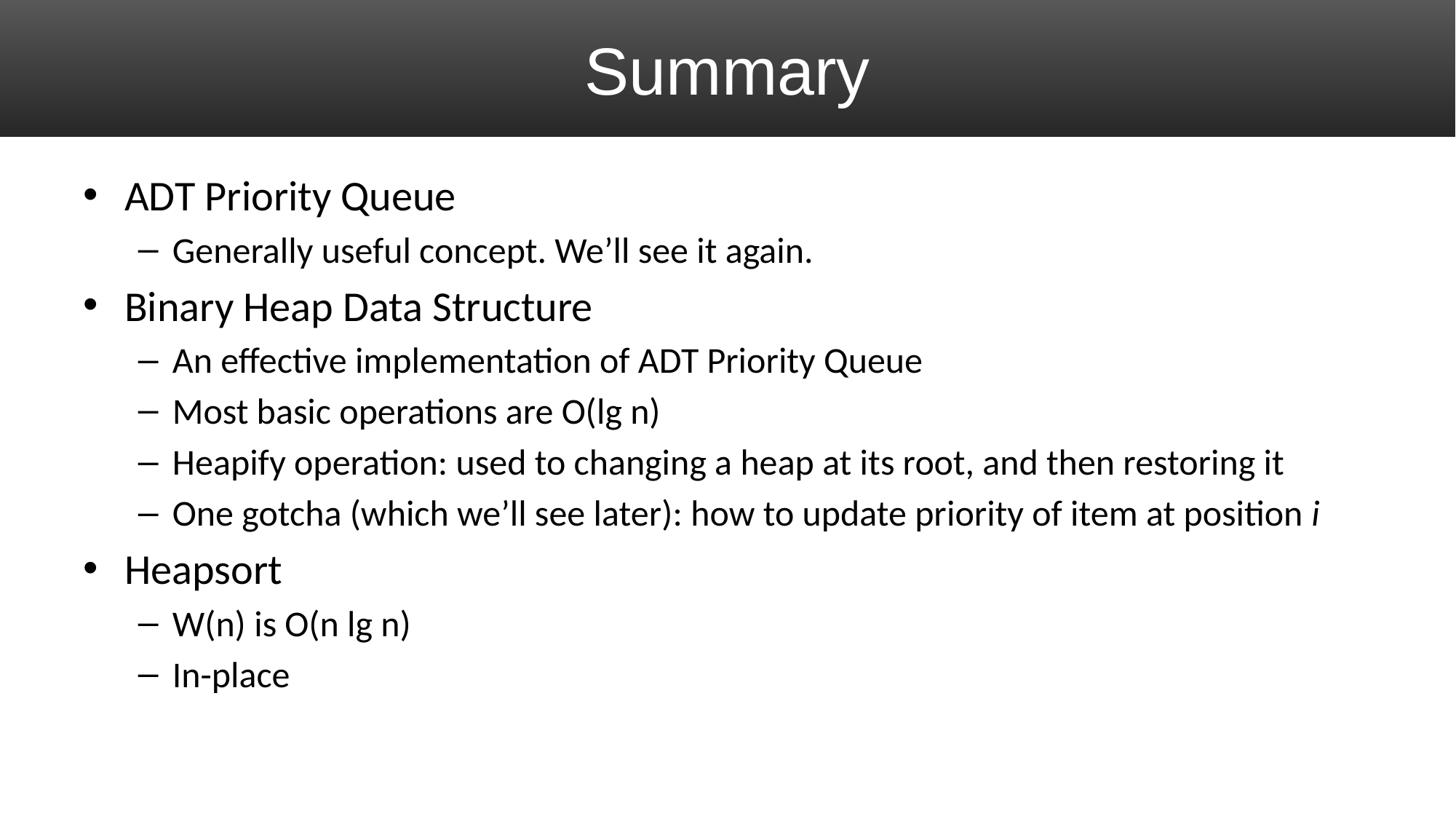

# Summary
ADT Priority Queue
Generally useful concept. We’ll see it again.
Binary Heap Data Structure
An effective implementation of ADT Priority Queue
Most basic operations are O(lg n)
Heapify operation: used to changing a heap at its root, and then restoring it
One gotcha (which we’ll see later): how to update priority of item at position i
Heapsort
W(n) is O(n lg n)
In-place